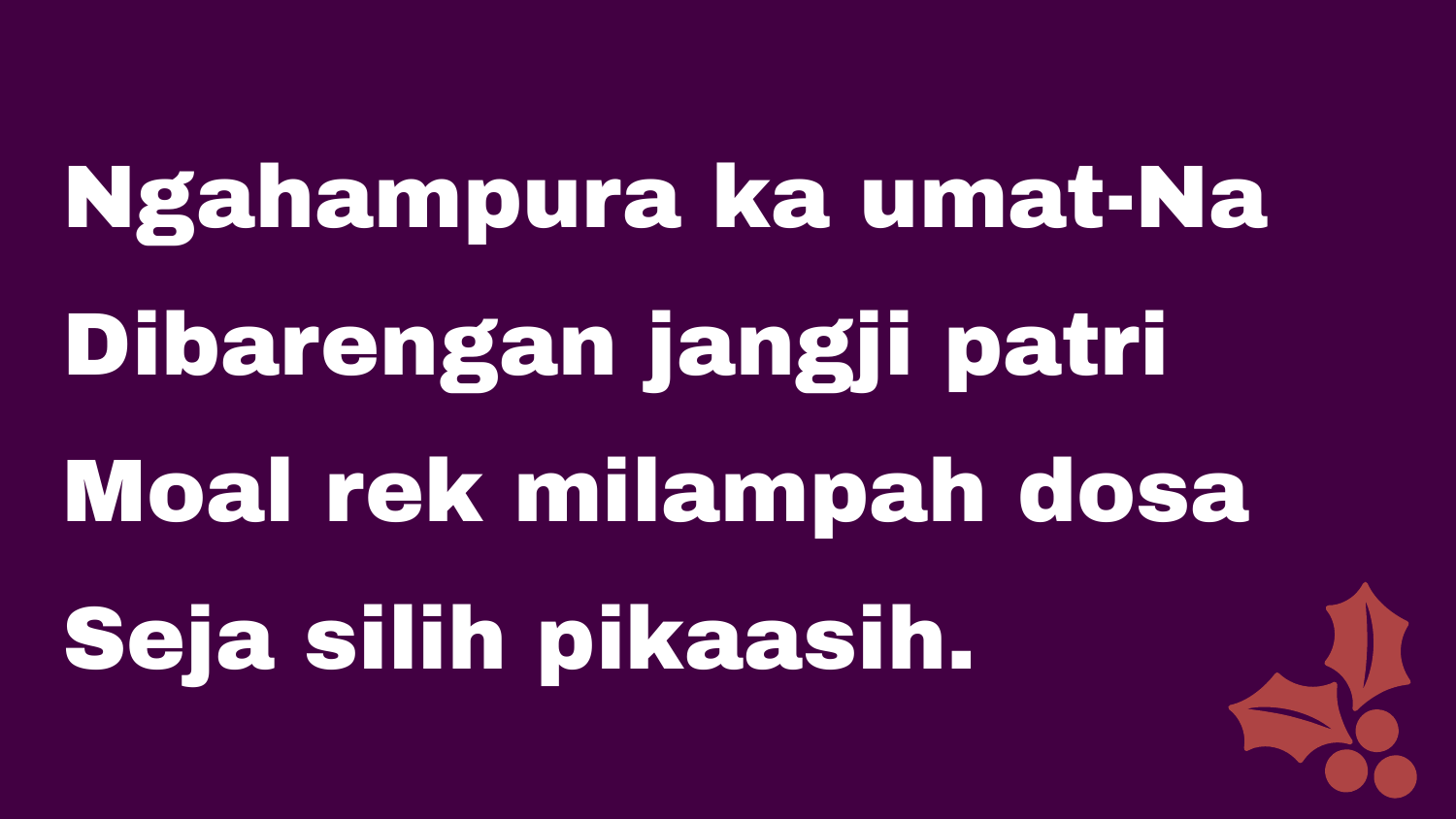

Ngahampura ka umat-Na
Dibarengan jangji patri
Moal rek milampah dosa
Seja silih pikaasih.